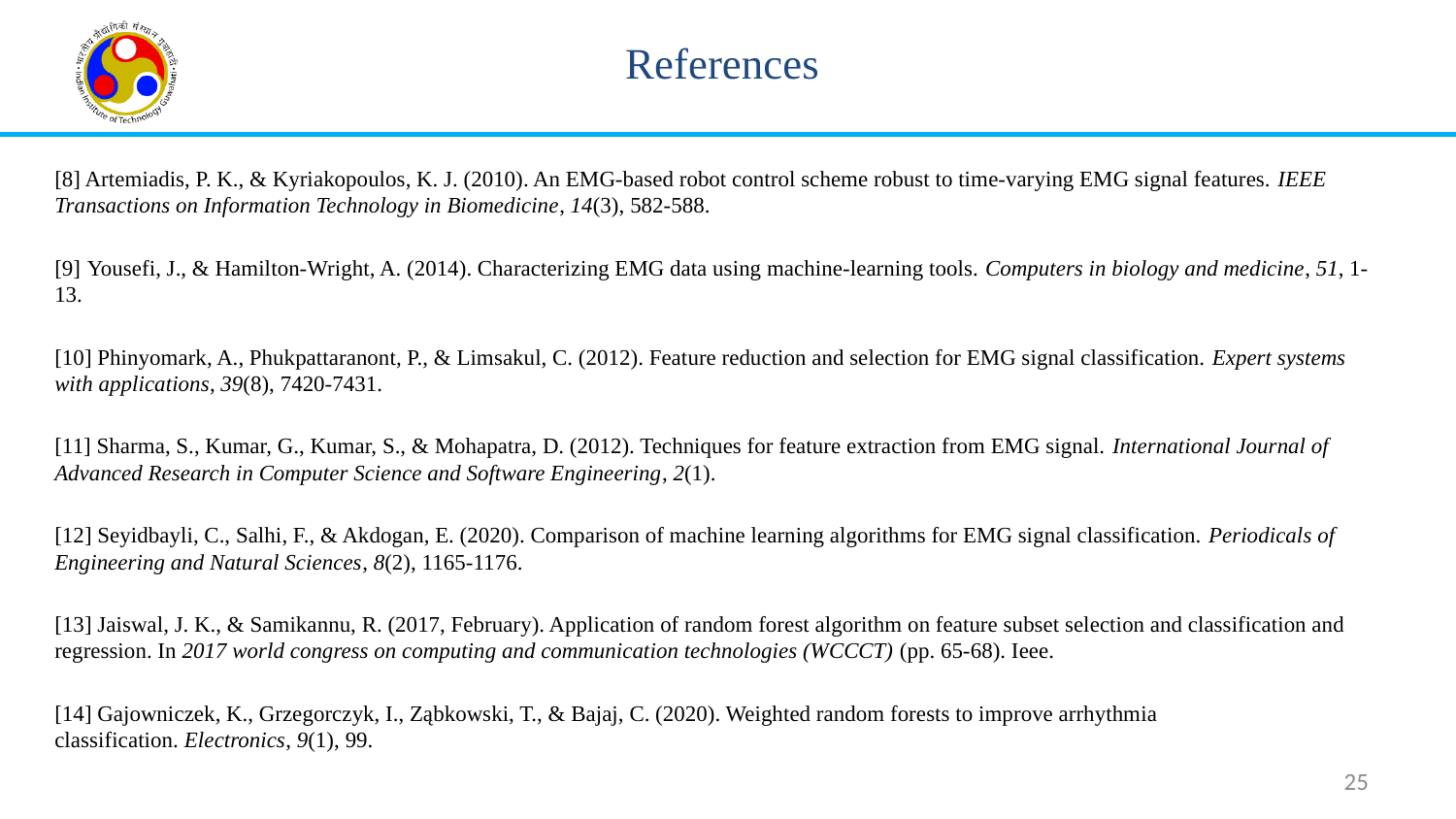

# References
[8] Artemiadis, P. K., & Kyriakopoulos, K. J. (2010). An EMG-based robot control scheme robust to time-varying EMG signal features. IEEE Transactions on Information Technology in Biomedicine, 14(3), 582-588.

[9] Yousefi, J., & Hamilton-Wright, A. (2014). Characterizing EMG data using machine-learning tools. Computers in biology and medicine, 51, 1-13.

[10] Phinyomark, A., Phukpattaranont, P., & Limsakul, C. (2012). Feature reduction and selection for EMG signal classification. Expert systems with applications, 39(8), 7420-7431.

[11] Sharma, S., Kumar, G., Kumar, S., & Mohapatra, D. (2012). Techniques for feature extraction from EMG signal. International Journal of Advanced Research in Computer Science and Software Engineering, 2(1).

[12] Seyidbayli, C., Salhi, F., & Akdogan, E. (2020). Comparison of machine learning algorithms for EMG signal classification. Periodicals of Engineering and Natural Sciences, 8(2), 1165-1176.

[13] Jaiswal, J. K., & Samikannu, R. (2017, February). Application of random forest algorithm on feature subset selection and classification and regression. In 2017 world congress on computing and communication technologies (WCCCT) (pp. 65-68). Ieee.

[14] Gajowniczek, K., Grzegorczyk, I., Ząbkowski, T., & Bajaj, C. (2020). Weighted random forests to improve arrhythmia classification. Electronics, 9(1), 99.

25